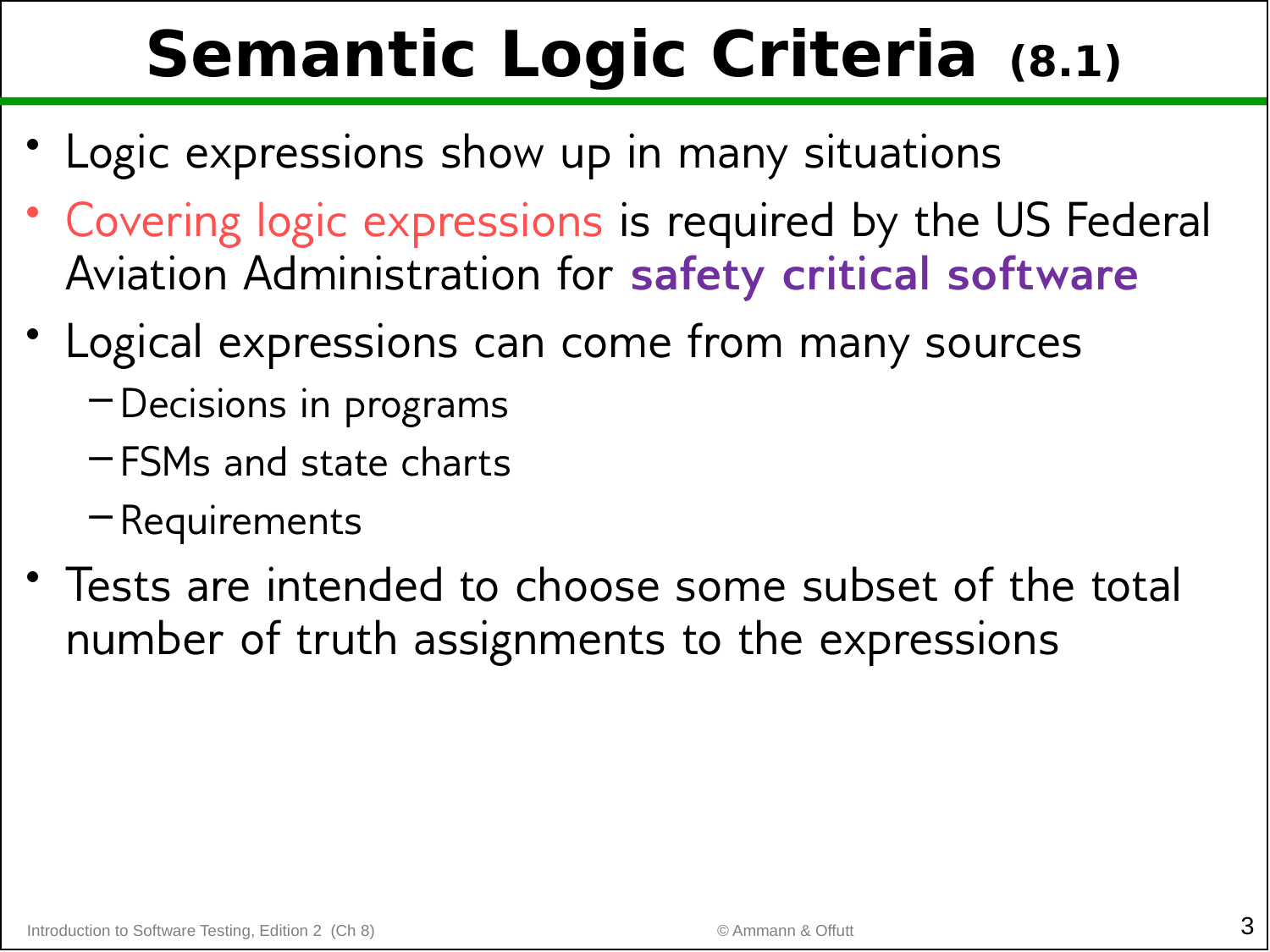

# Semantic Logic Criteria  (8.1)
Logic expressions show up in many situations
Covering logic expressions is required by the US Federal Aviation Administration for safety critical software
Logical expressions can come from many sources
Decisions in programs
FSMs and state charts
Requirements
Tests are intended to choose some subset of the total number of truth assignments to the expressions
3
© Ammann & Offutt
Introduction to Software Testing, Edition 2  (Ch 8)